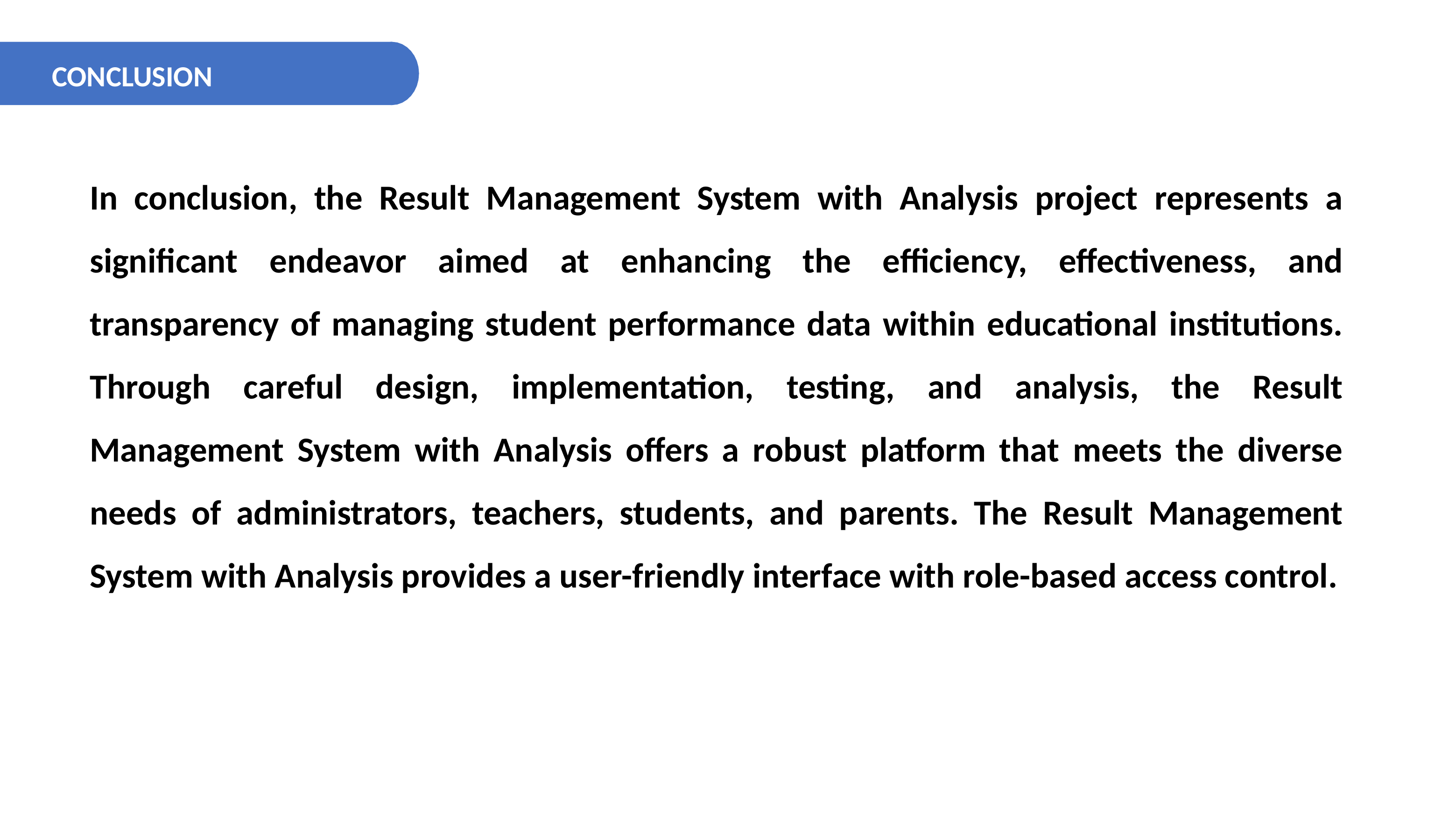

CONCLUSION
In conclusion, the Result Management System with Analysis project represents a significant endeavor aimed at enhancing the efficiency, effectiveness, and transparency of managing student performance data within educational institutions. Through careful design, implementation, testing, and analysis, the Result Management System with Analysis offers a robust platform that meets the diverse needs of administrators, teachers, students, and parents. The Result Management System with Analysis provides a user-friendly interface with role-based access control.